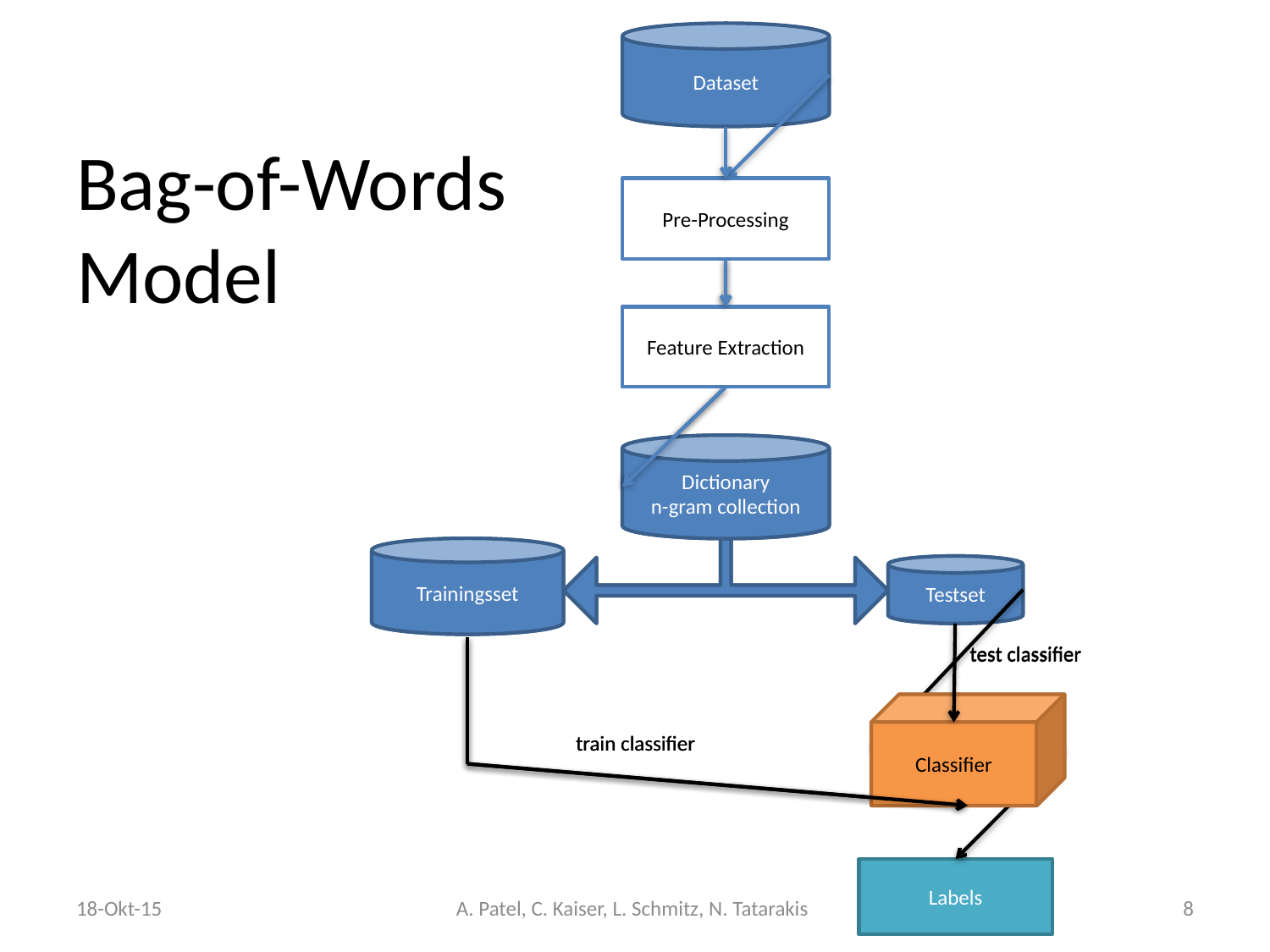

Dataset
# Bag-of-Words Model
Pre-Processing
Pre-Processing
Feature Extraction
Feature Extraction
Dictionary
n-gram collection
Dictionary
n-gram collection

Trainingsset
Trainingsset
Testset
Testset
test classifier
test classifier
Classifier
Classifier
train classifier
train classifier
Labels
18-Okt-15
A. Patel, C. Kaiser, L. Schmitz, N. Tatarakis
8